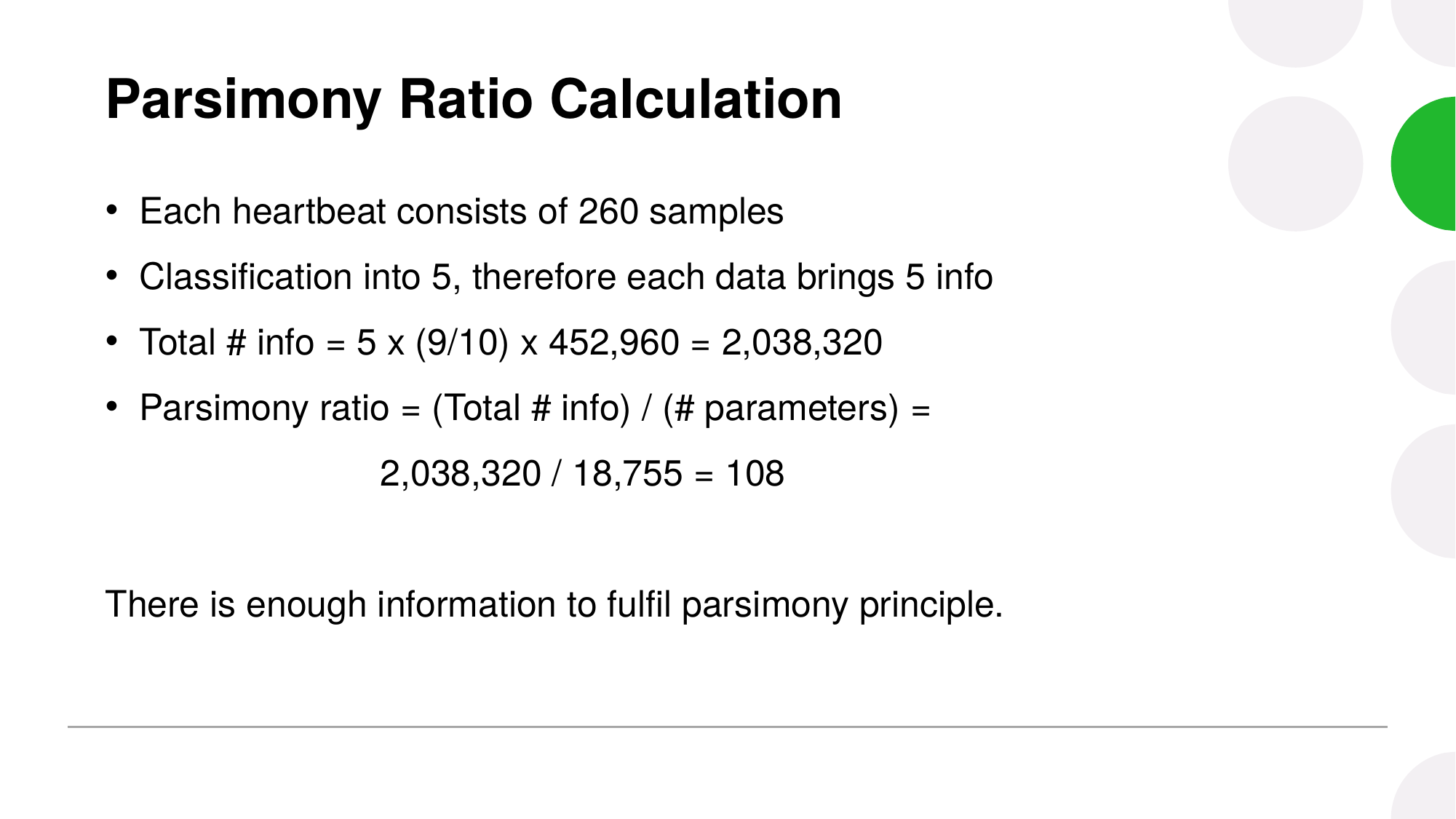

# Parsimony Ratio Calculation
Each heartbeat consists of 260 samples
Classification into 5, therefore each data brings 5 info
Total # info = 5 x (9/10) x 452,960 = 2,038,320
Parsimony ratio = (Total # info) / (# parameters) =
                           2,038,320 / 18,755 = 108

There is enough information to fulfil parsimony principle.